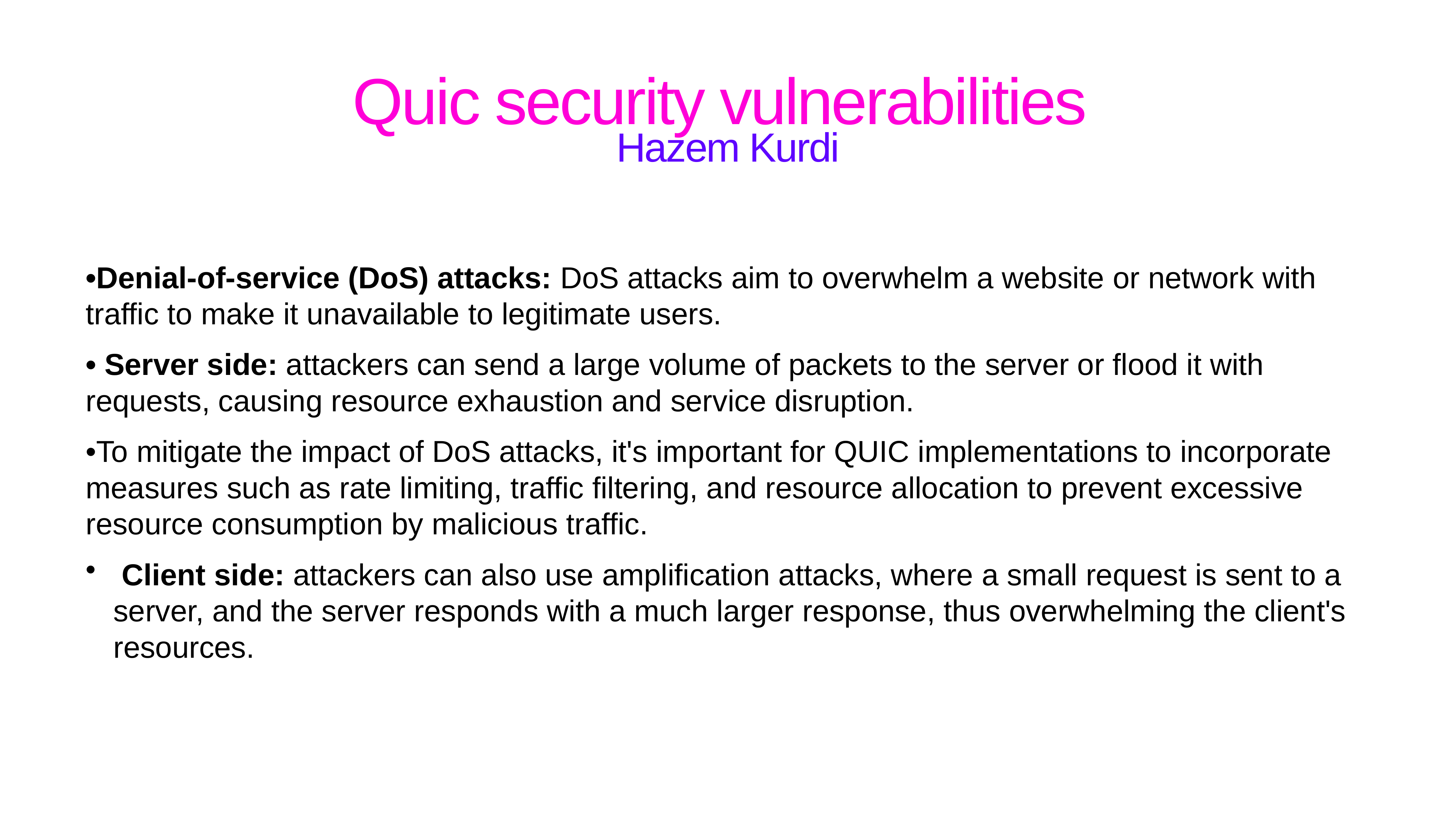

# Quic security vulnerabilities
Hazem Kurdi
•Denial-of-service (DoS) attacks: DoS attacks aim to overwhelm a website or network with traffic to make it unavailable to legitimate users.
• Server side: attackers can send a large volume of packets to the server or flood it with requests, causing resource exhaustion and service disruption.
•To mitigate the impact of DoS attacks, it's important for QUIC implementations to incorporate measures such as rate limiting, traffic filtering, and resource allocation to prevent excessive resource consumption by malicious traffic.
 Client side: attackers can also use amplification attacks, where a small request is sent to a server, and the server responds with a much larger response, thus overwhelming the client's resources.